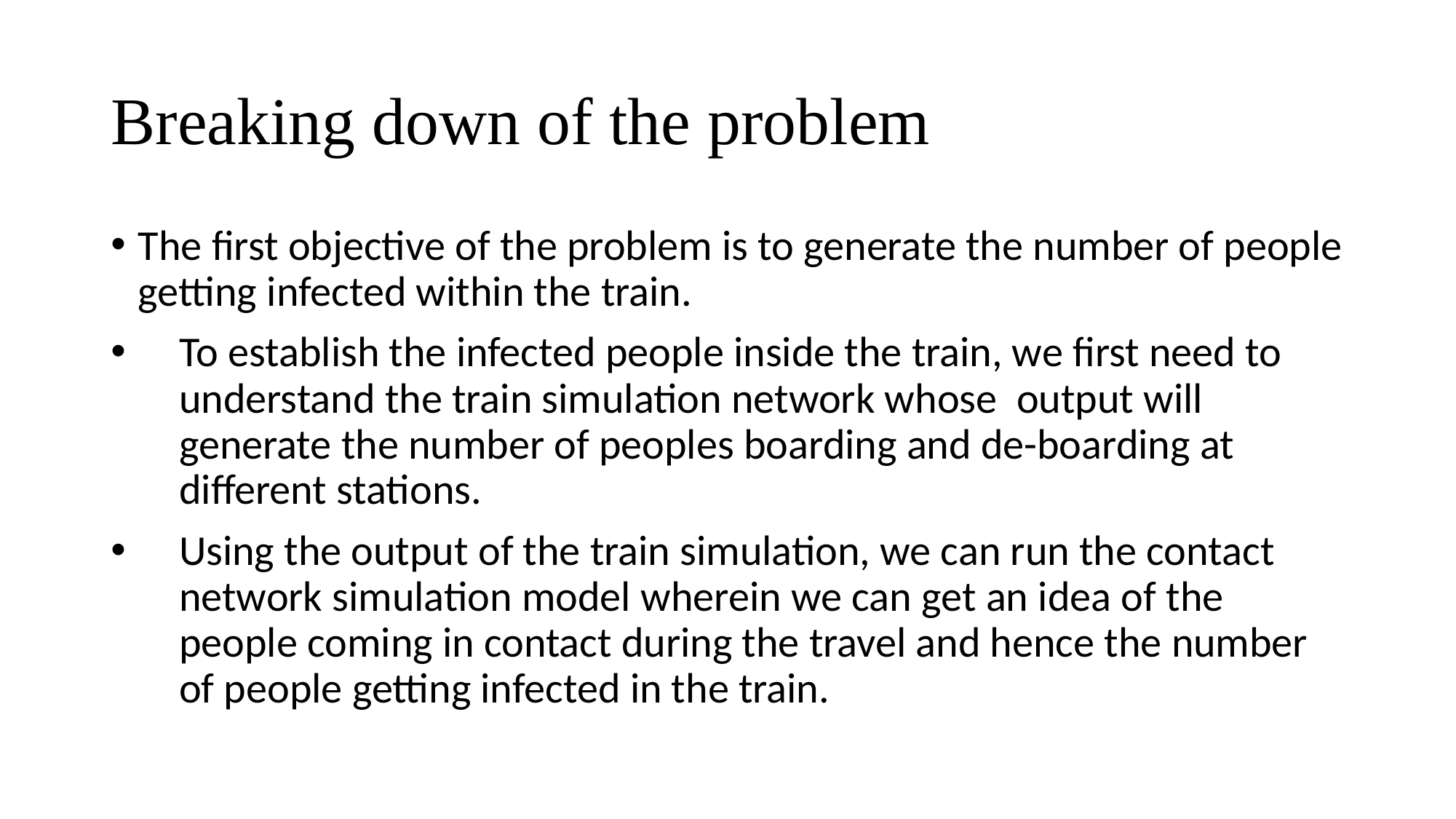

# Breaking down of the problem
The first objective of the problem is to generate the number of people getting infected within the train.
To establish the infected people inside the train, we first need to understand the train simulation network whose  output will generate the number of peoples boarding and de-boarding at different stations.
Using the output of the train simulation, we can run the contact network simulation model wherein we can get an idea of the people coming in contact during the travel and hence the number of people getting infected in the train.